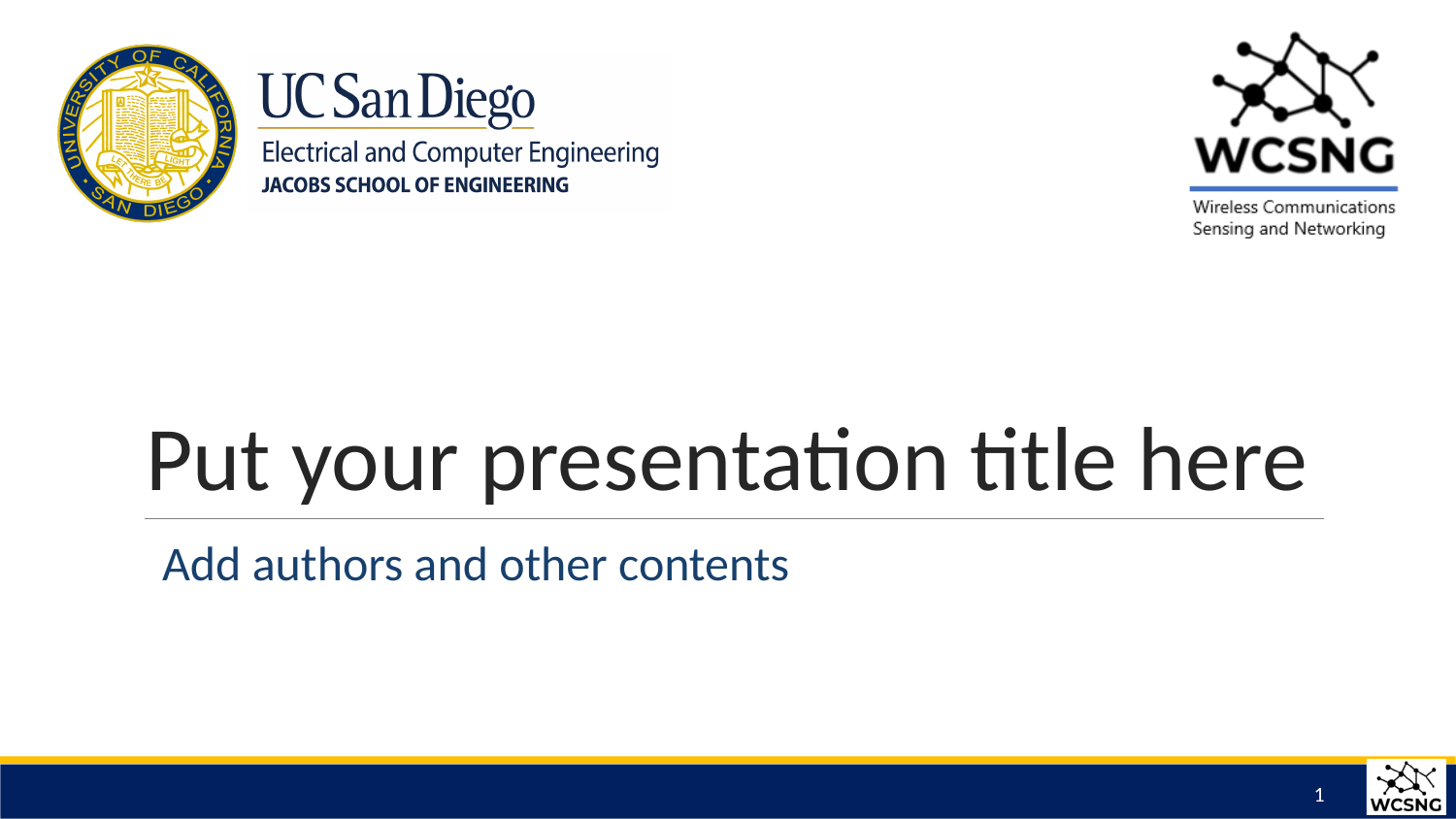

# Put your presentation title here
Add authors and other contents
1